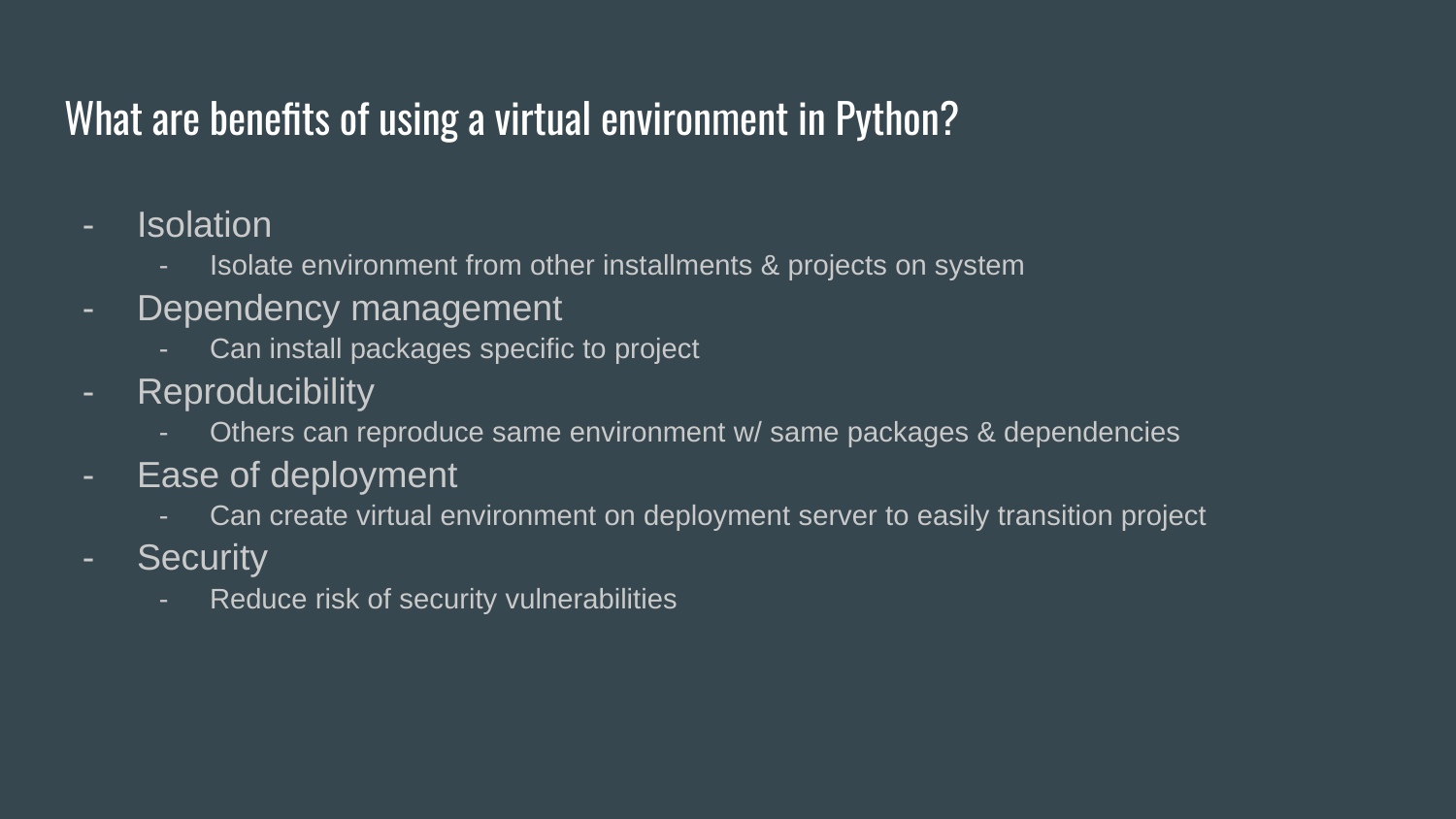

# What are benefits of using a virtual environment in Python?
Isolation
Isolate environment from other installments & projects on system
Dependency management
Can install packages specific to project
Reproducibility
Others can reproduce same environment w/ same packages & dependencies
Ease of deployment
Can create virtual environment on deployment server to easily transition project
Security
Reduce risk of security vulnerabilities